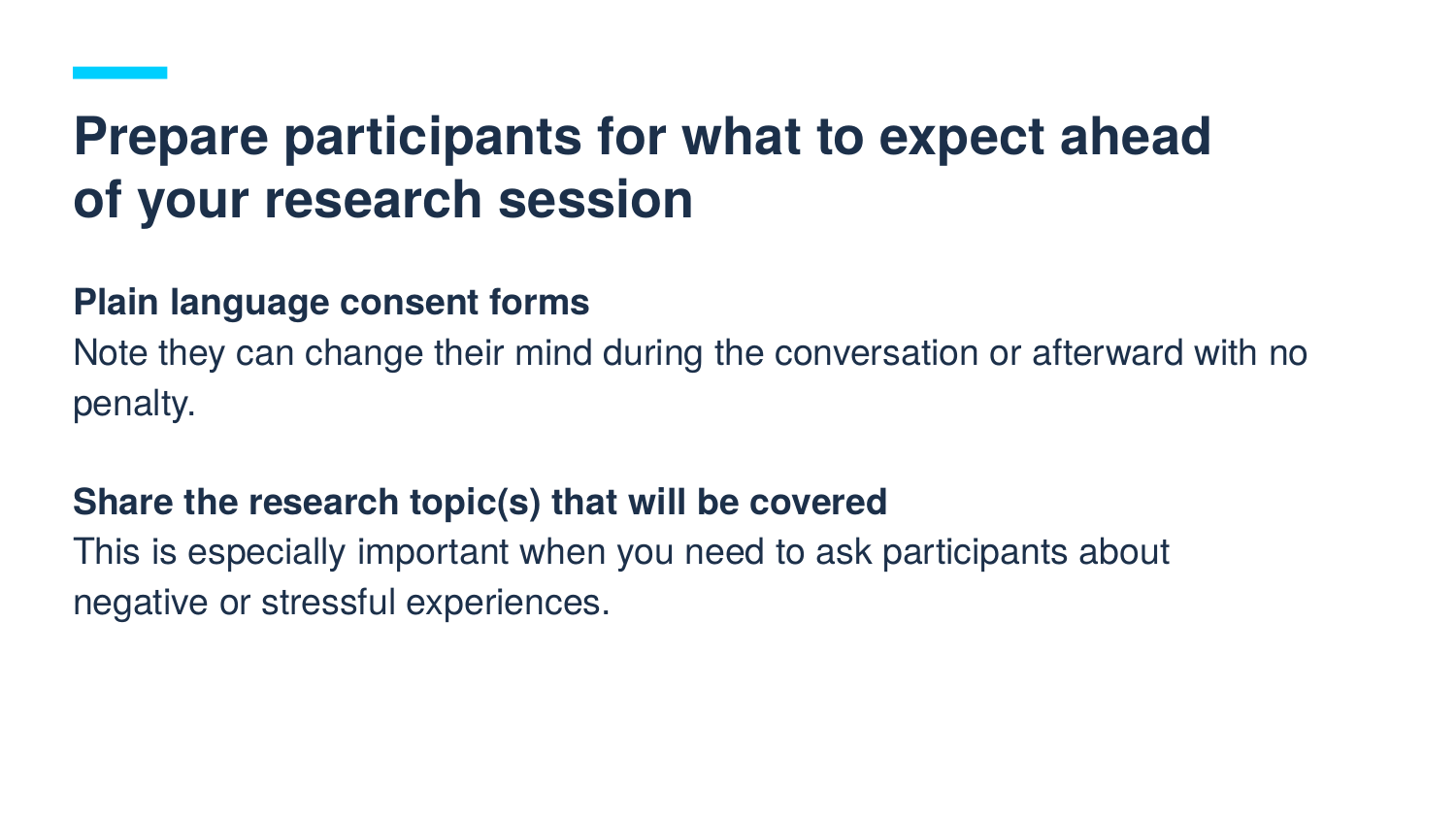

# Prepare participants for what to expect ahead of your research session
Plain language consent forms
Note they can change their mind during the conversation or afterward with no penalty.
Share the research topic(s) that will be covered
This is especially important when you need to ask participants about negative or stressful experiences.